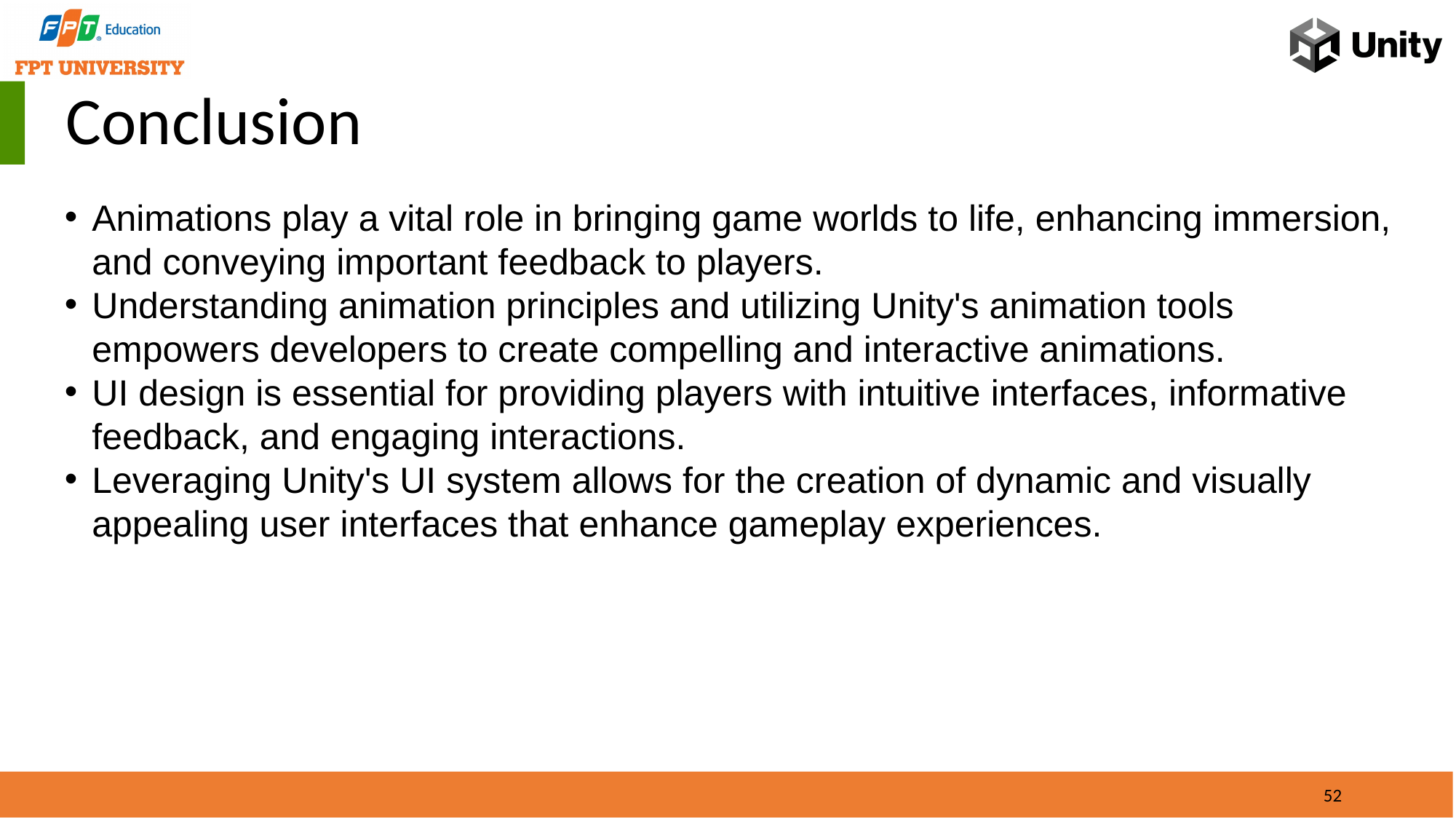

Conclusion

Animations play a vital role in bringing game worlds to life, enhancing immersion, and conveying important feedback to players.
Understanding animation principles and utilizing Unity's animation tools empowers developers to create compelling and interactive animations.
UI design is essential for providing players with intuitive interfaces, informative feedback, and engaging interactions.
Leveraging Unity's UI system allows for the creation of dynamic and visually appealing user interfaces that enhance gameplay experiences.
52